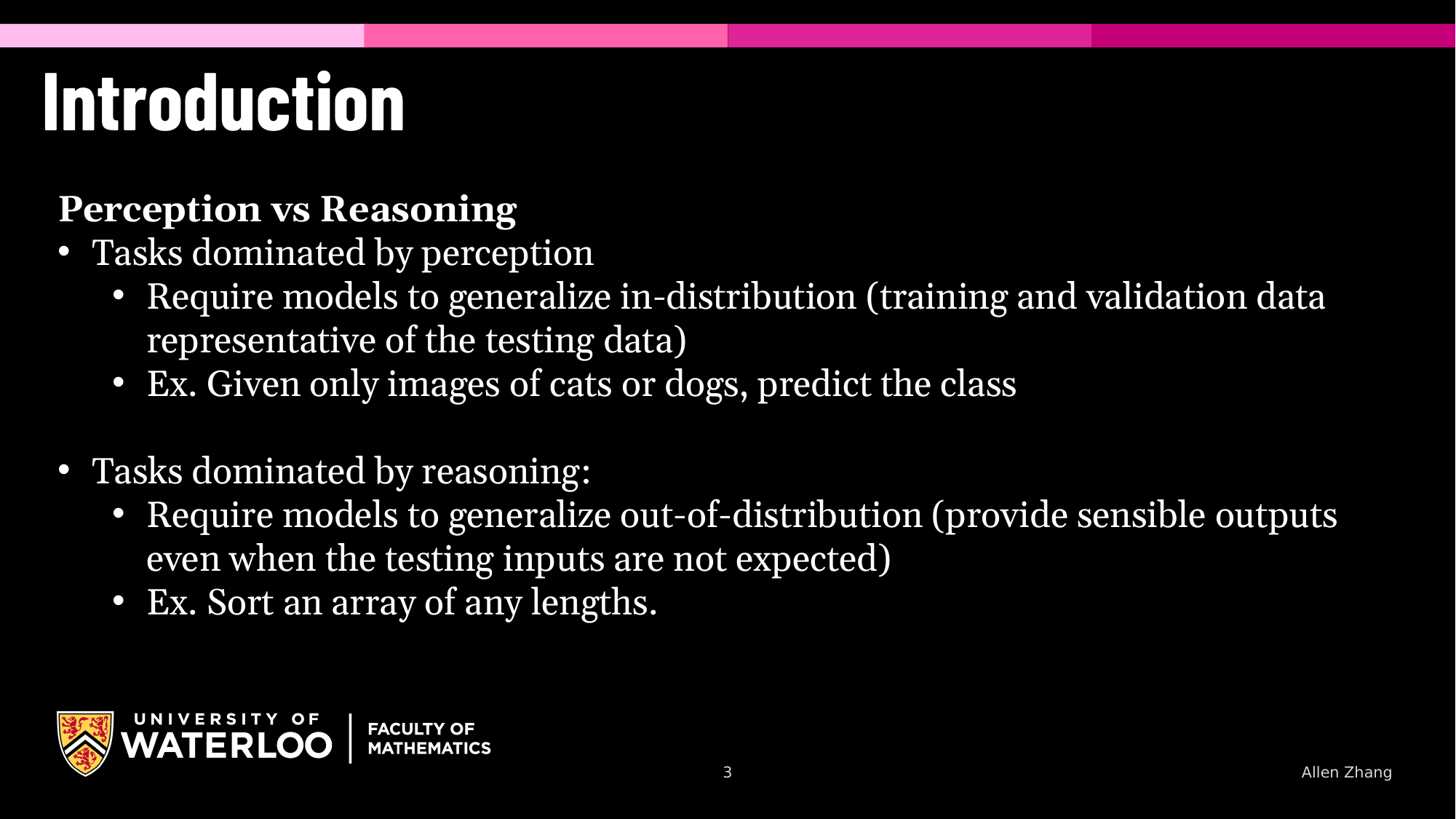

Introduction
Perception vs Reasoning
Tasks dominated by perception
Require models to generalize in-distribution (training and validation data representative of the testing data)
Ex. Given only images of cats or dogs, predict the class

Tasks dominated by reasoning:
Require models to generalize out-of-distribution (provide sensible outputs even when the testing inputs are not expected)
Ex. Sort an array of any lengths.
3
Allen Zhang